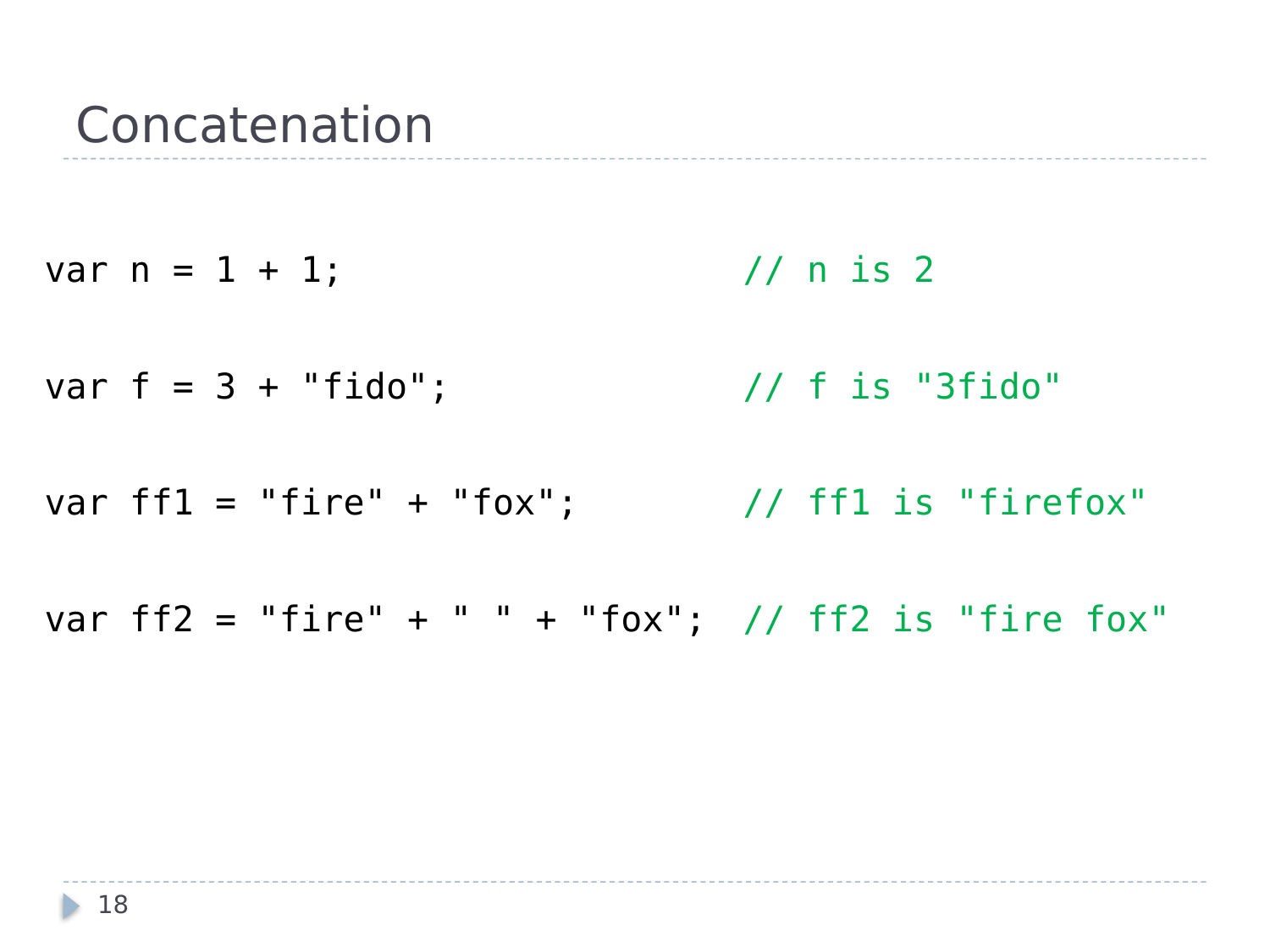

# Concatenation
| var n = 1 + 1; | // n is 2 |
| --- | --- |
| var f = 3 + "fido"; | // f is "3fido" |
| var ff1 = "fire" + "fox"; | // ff1 is "firefox" |
| var ff2 = "fire" + " " + "fox"; | // ff2 is "fire fox" |
18